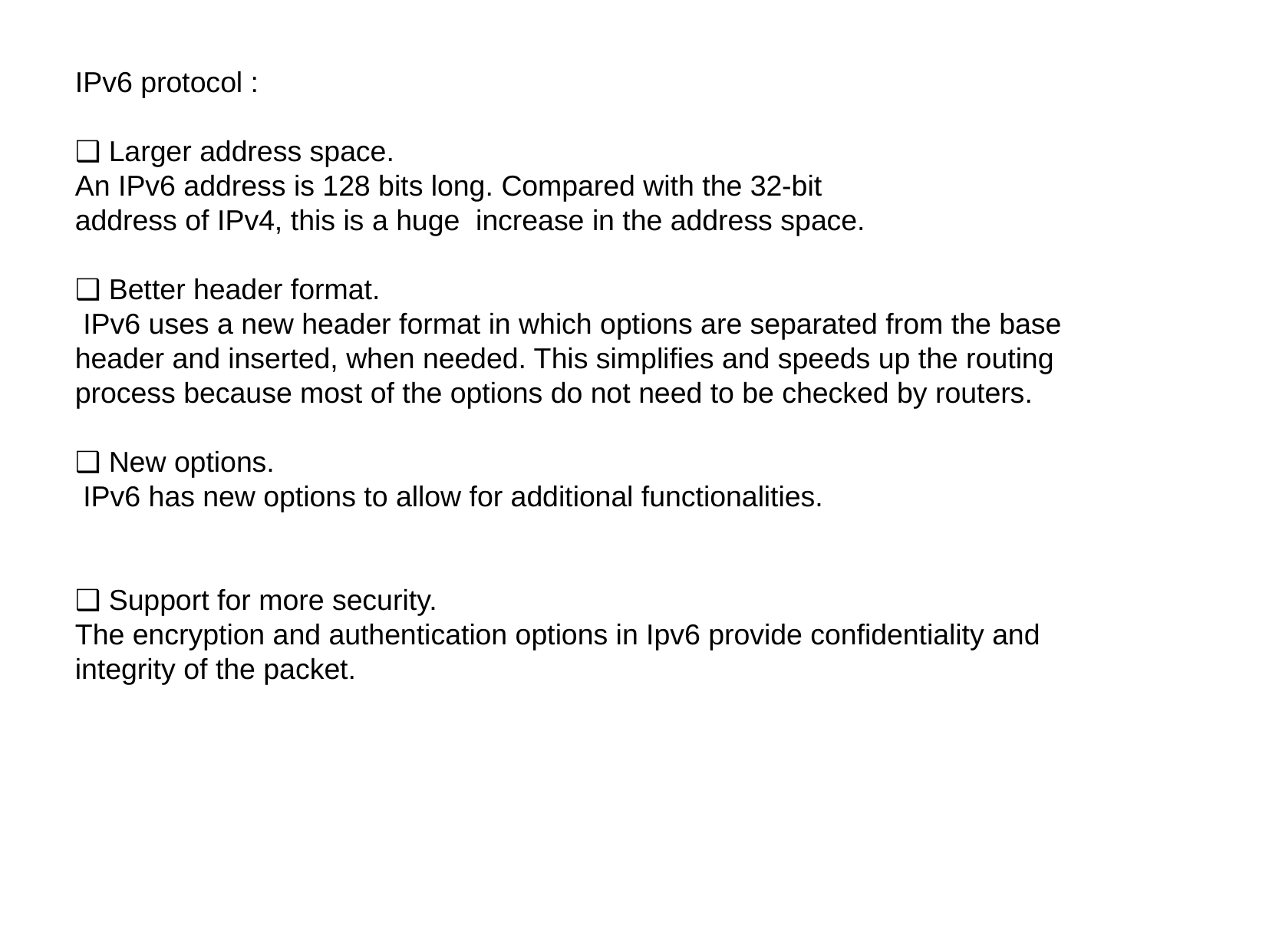

IPv6 protocol :

❑ Larger address space.
An IPv6 address is 128 bits long. Compared with the 32-bit
address of IPv4, this is a huge  increase in the address space.

❑ Better header format.
 IPv6 uses a new header format in which options are separated from the base header and inserted, when needed. This simplifies and speeds up the routing process because most of the options do not need to be checked by routers.

❑ New options.
 IPv6 has new options to allow for additional functionalities.

❑ Support for more security.
The encryption and authentication options in Ipv6 provide confidentiality and integrity of the packet.